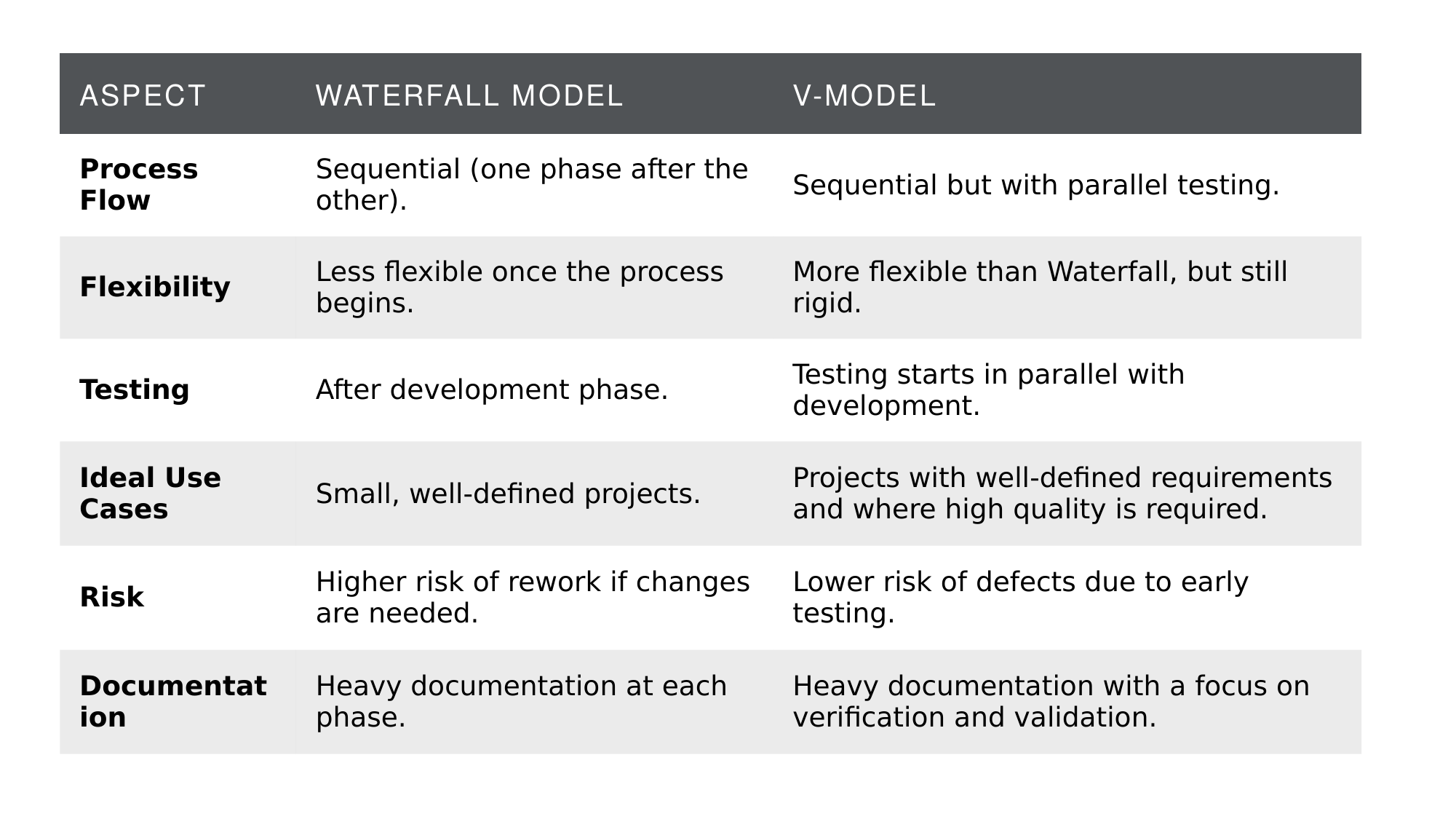

| Aspect | Waterfall Model | V-Model |
| --- | --- | --- |
| Process Flow | Sequential (one phase after the other). | Sequential but with parallel testing. |
| Flexibility | Less flexible once the process begins. | More flexible than Waterfall, but still rigid. |
| Testing | After development phase. | Testing starts in parallel with development. |
| Ideal Use Cases | Small, well-defined projects. | Projects with well-defined requirements and where high quality is required. |
| Risk | Higher risk of rework if changes are needed. | Lower risk of defects due to early testing. |
| Documentation | Heavy documentation at each phase. | Heavy documentation with a focus on verification and validation. |